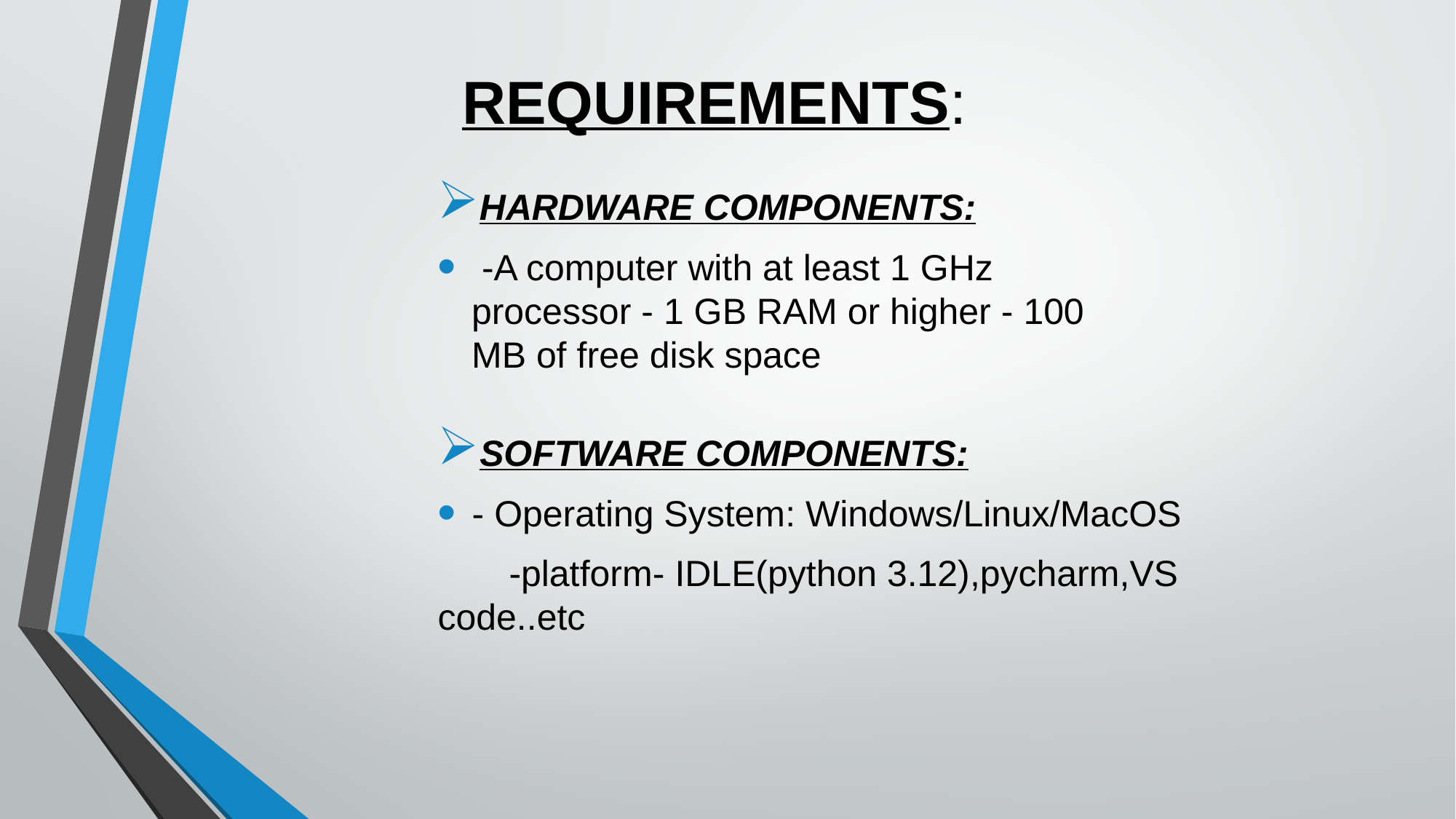

# REQUIREMENTS:
HARDWARE COMPONENTS:
 -A computer with at least 1 GHz processor - 1 GB RAM or higher - 100 MB of free disk space

SOFTWARE COMPONENTS:
- Operating System: Windows/Linux/MacOS
       -platform- IDLE(python 3.12),pycharm,VS code..etc